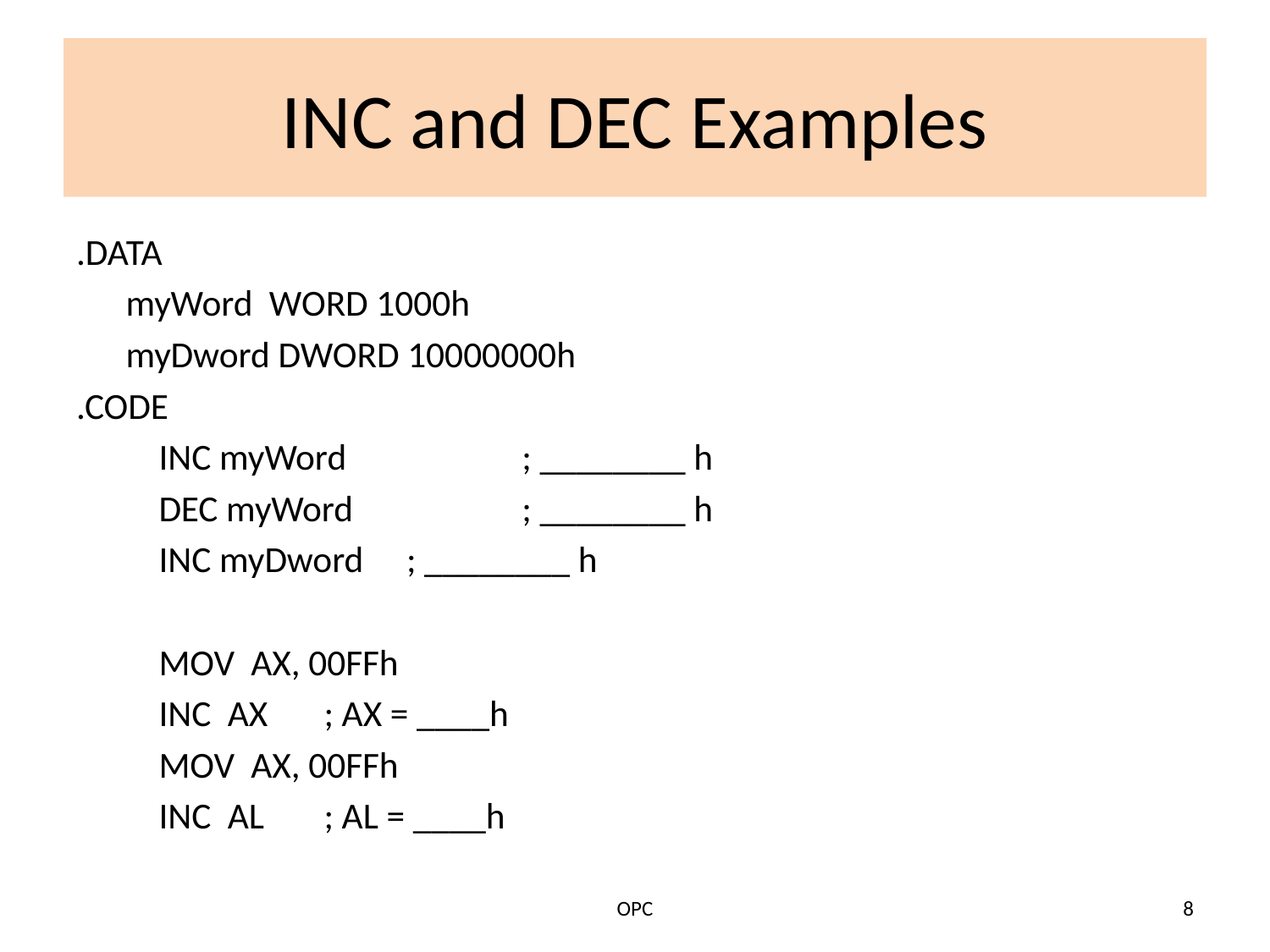

# INC and DEC Examples
.DATA
      myWord  WORD 1000h
      myDword DWORD 10000000h
.CODE
	INC myWord     	              ; ________ h
	DEC myWord    	              ; ________ h
	INC myDword     	; ________ h

	MOV  AX, 00FFh
	INC  AX    	; AX = ____h
	MOV  AX, 00FFh
	INC  AL    	; AL = ____h

OPC
8